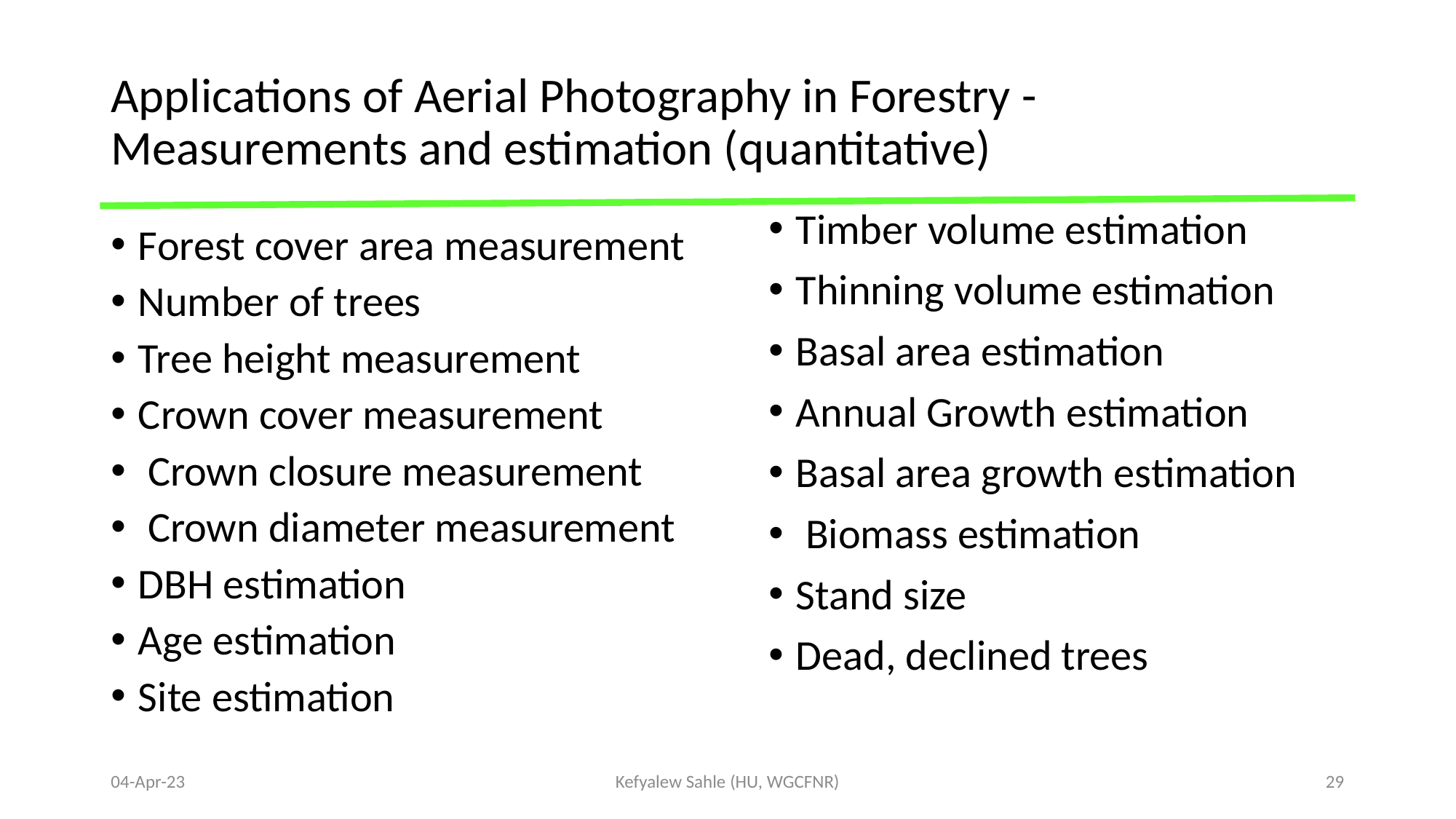

# Applications of Aerial Photography in Forestry - Measurements and estimation (quantitative)
Timber volume estimation
Thinning volume estimation
Basal area estimation
Annual Growth estimation
Basal area growth estimation
 Biomass estimation
Stand size
Dead, declined trees

Forest cover area measurement
Number of trees
Tree height measurement
Crown cover measurement
 Crown closure measurement
 Crown diameter measurement
DBH estimation
Age estimation
Site estimation
04-Apr-23
Kefyalew Sahle (HU, WGCFNR)
29